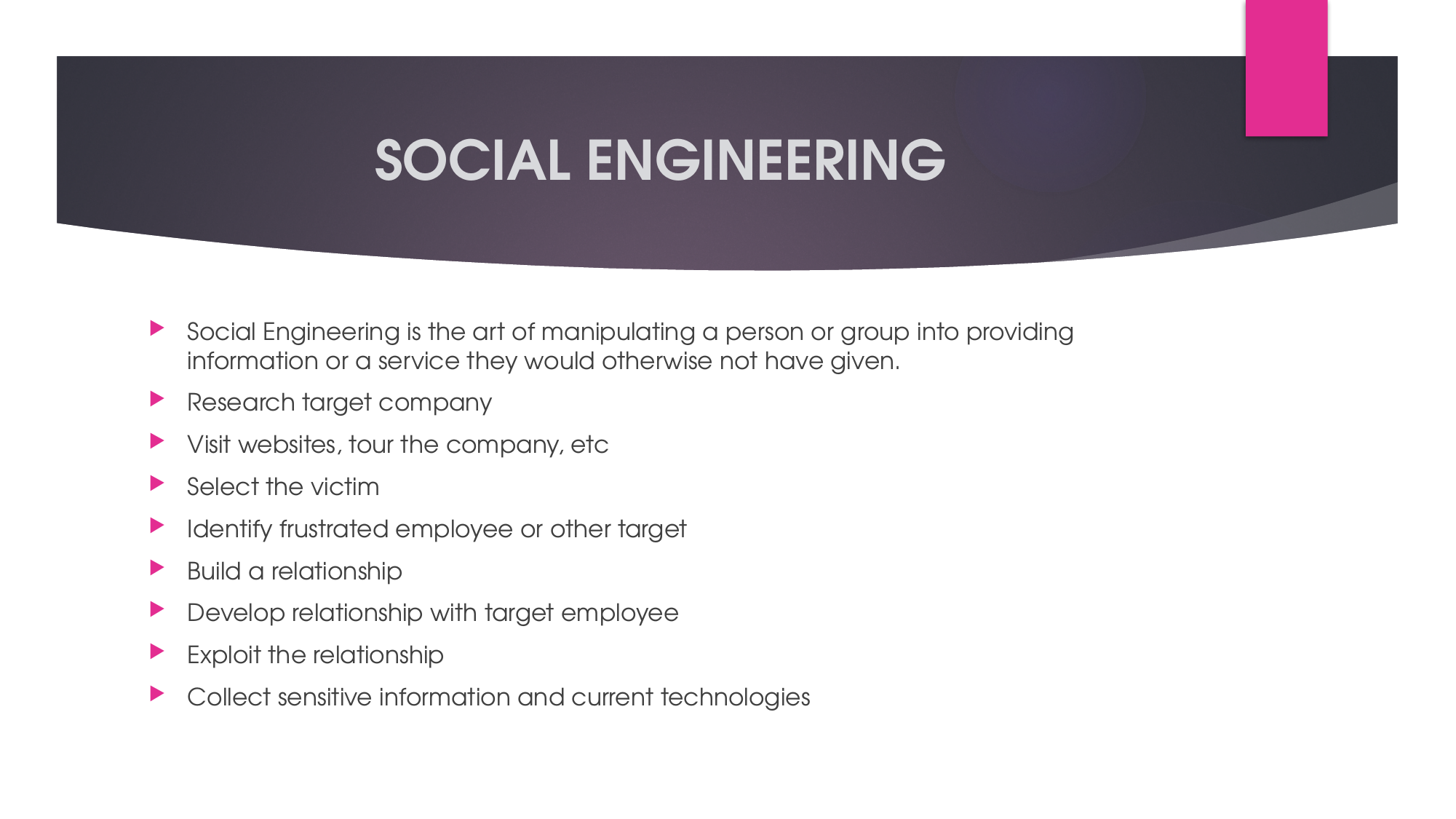

# SOCIAL ENGINEERING
Social Engineering is the art of manipulating a person or group into providing information or a service they would otherwise not have given.
Research target company
Visit websites, tour the company, etc
Select the victim
Identify frustrated employee or other target
Build a relationship
Develop relationship with target employee
Exploit the relationship
Collect sensitive information and current technologies